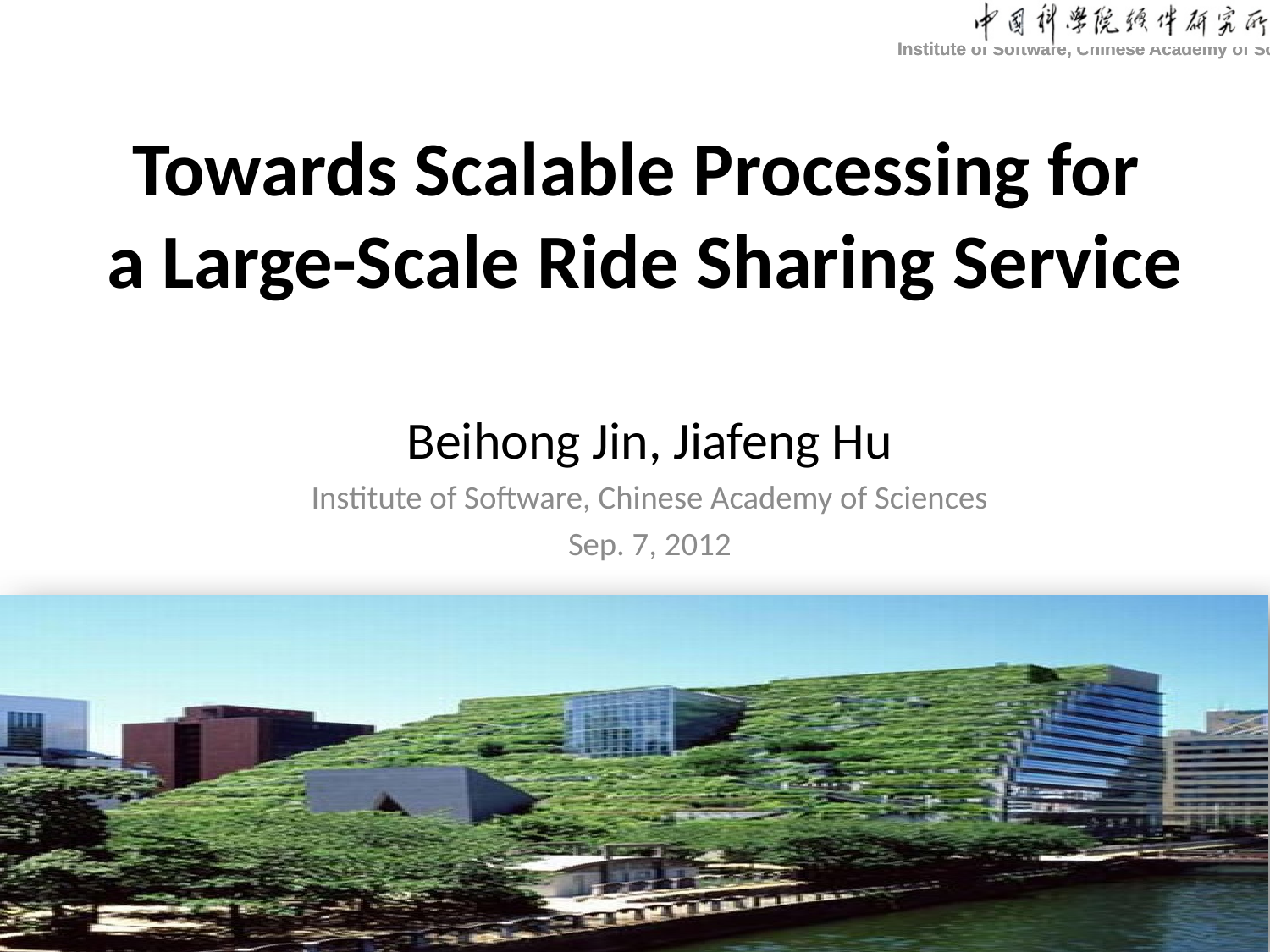

# Towards Scalable Processing for a Large-Scale Ride Sharing Service

Beihong Jin, Jiafeng Hu
Institute of Software, Chinese Academy of Sciences
Sep. 7, 2012